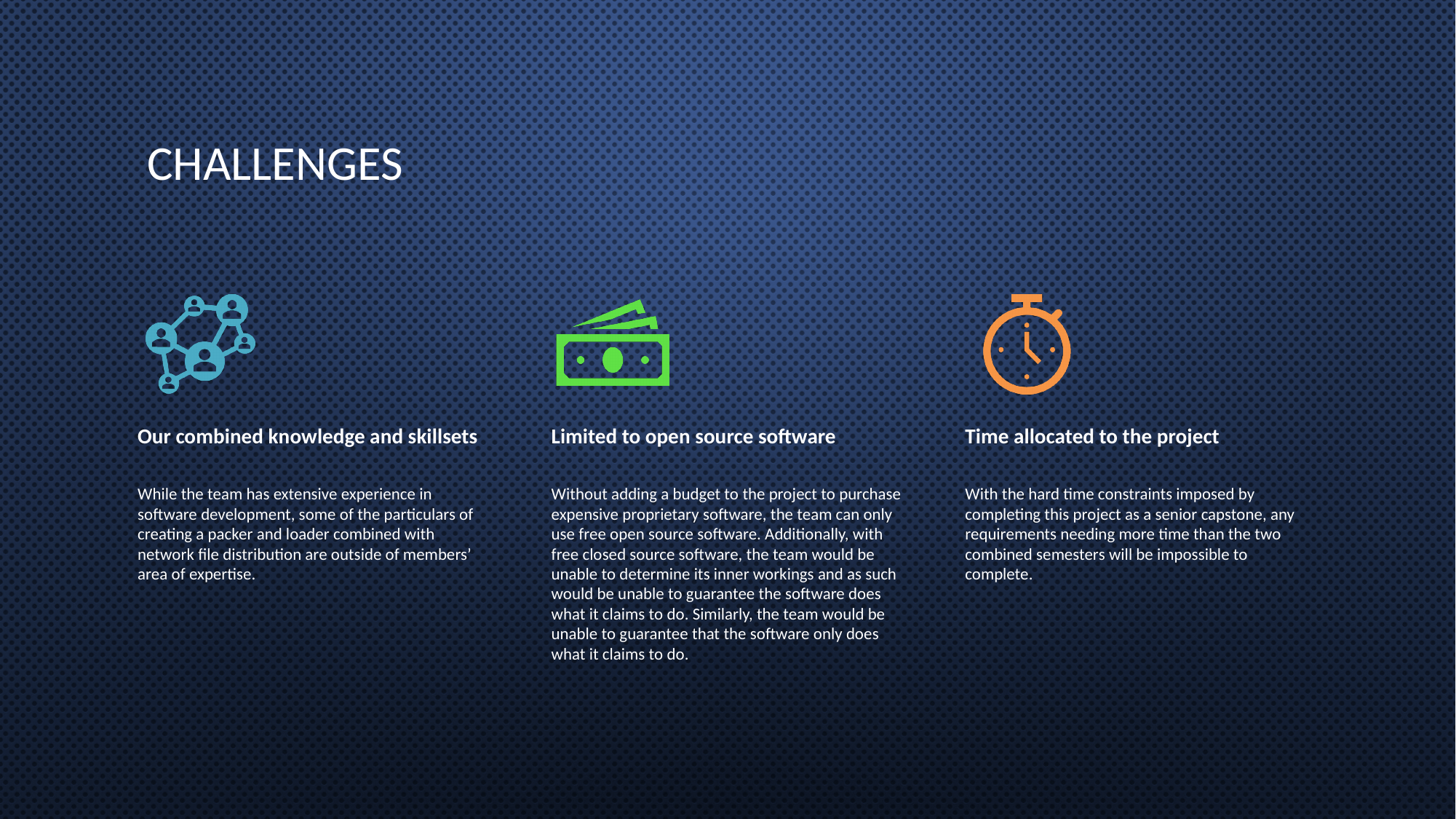

# Challenges
Our combined knowledge and skillsets
While the team has extensive experience in software development, some of the particulars of creating a packer and loader combined with network file distribution are outside of members’ area of expertise.
Limited to open source software
Without adding a budget to the project to purchase expensive proprietary software, the team can only use free open source software. Additionally, with free closed source software, the team would be unable to determine its inner workings and as such would be unable to guarantee the software does what it claims to do. Similarly, the team would be unable to guarantee that the software only does what it claims to do.
Time allocated to the project
With the hard time constraints imposed by completing this project as a senior capstone, any requirements needing more time than the two combined semesters will be impossible to complete.